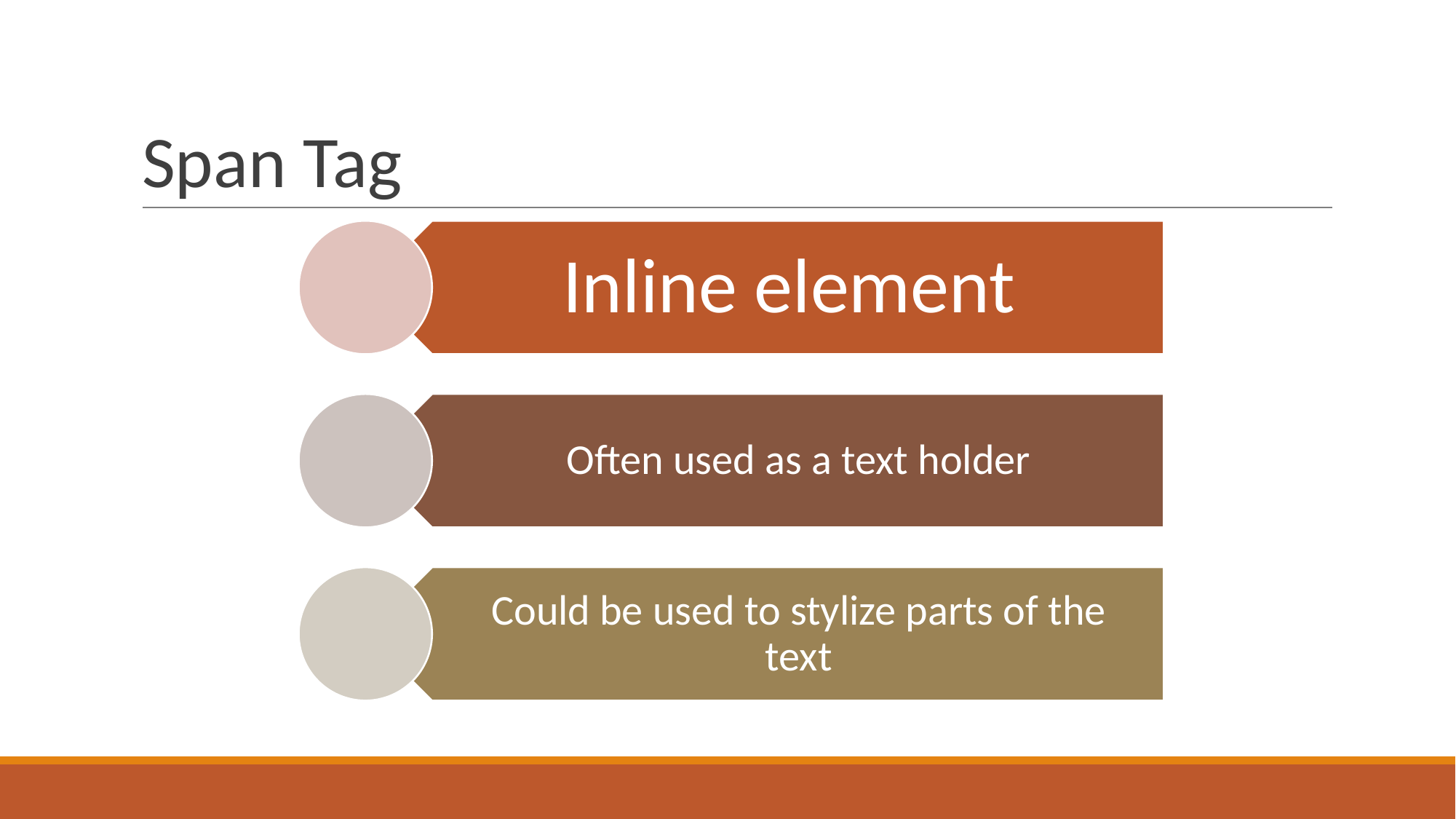

# Span Tag

Inline element

Often used as a text holder

Could be used to stylize parts of the text